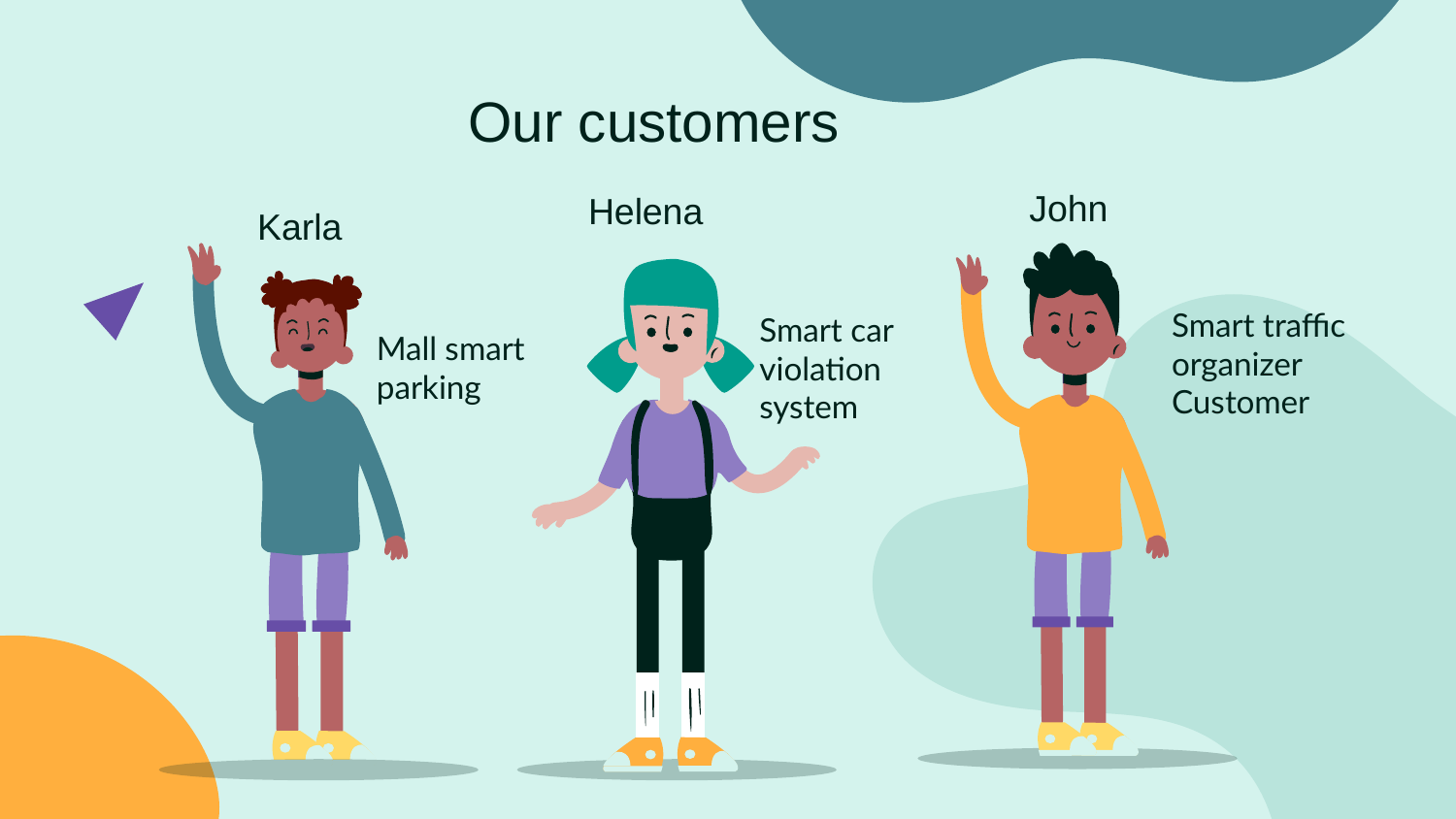

# Our customers
John
Helena
Karla

Smart traffic organizer Customer
Smart car violation system
Mall smart parking